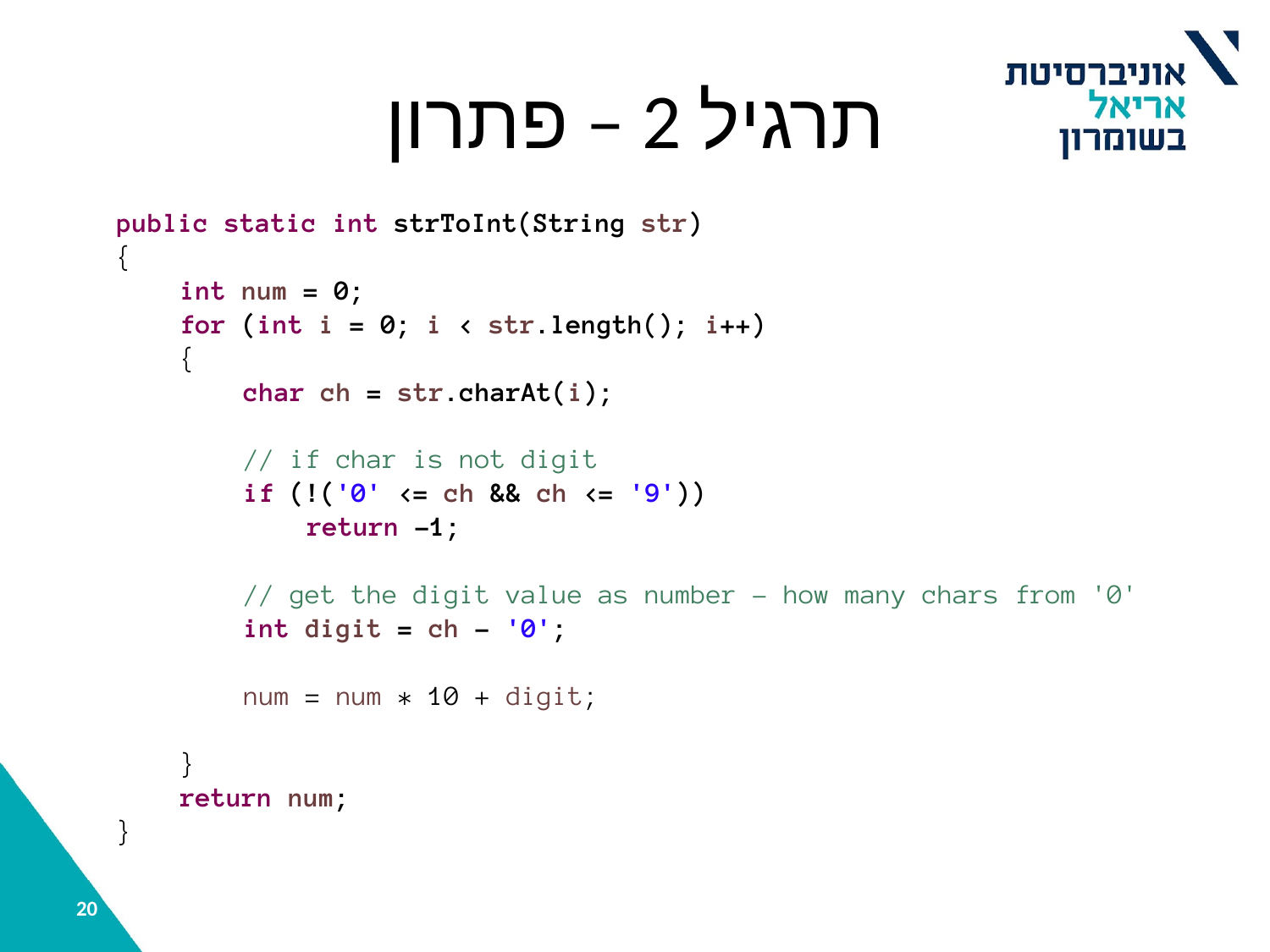

# תרגיל 2 – פתרון
public static int strToInt(String str)
{
int num = 0;
for (int i = 0; i < str.length(); i++)
{
char ch = str.charAt(i);

// if char is not digit
if (!('0' <= ch && ch <= '9'))
return -1;

// get the digit value as number - how many chars from '0'
int digit = ch - '0';

num = num * 10 + digit;

}
return num;
}
20